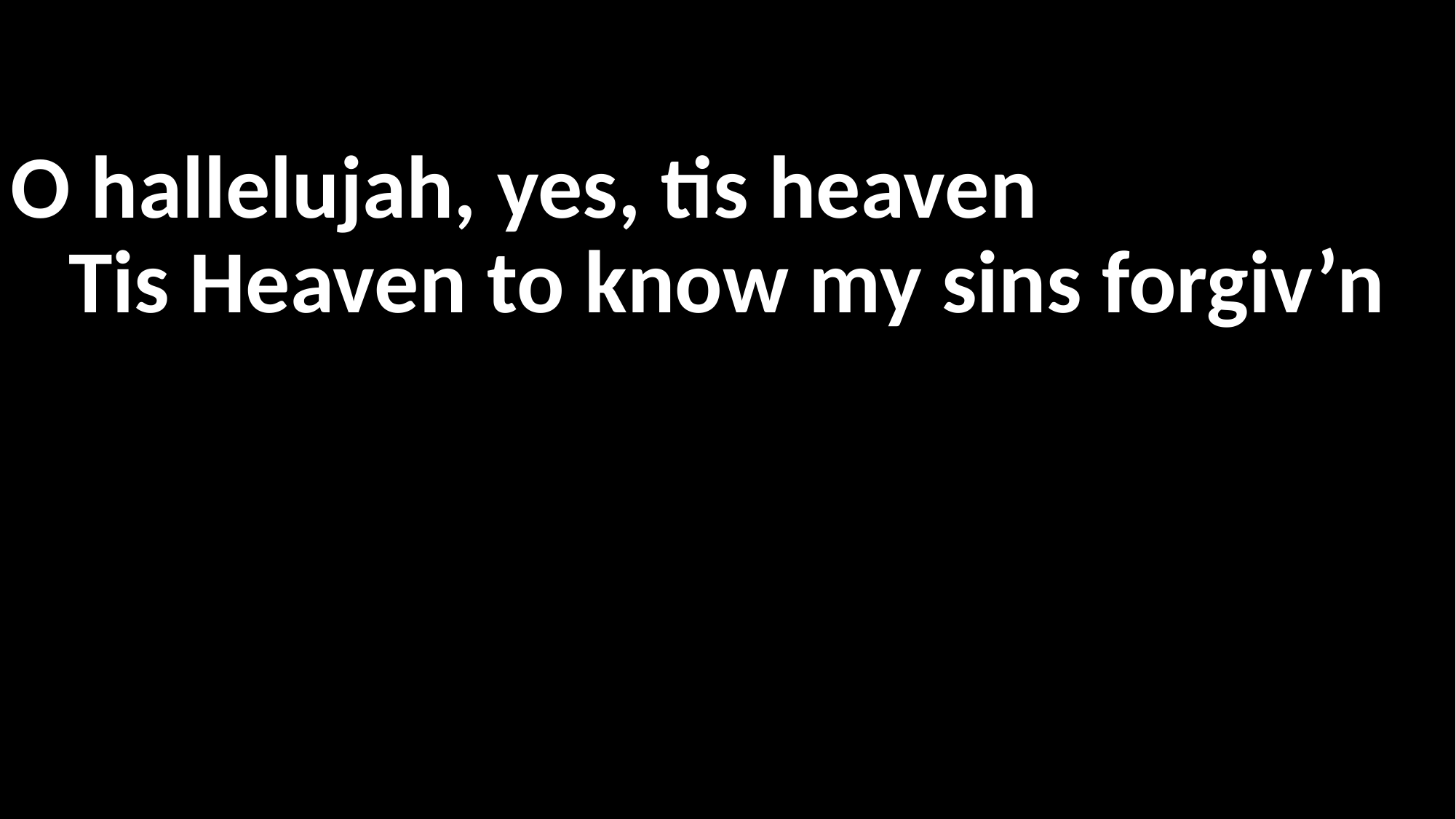

O hallelujah, yes, tis heaven
Tis Heaven to know my sins forgiv’n